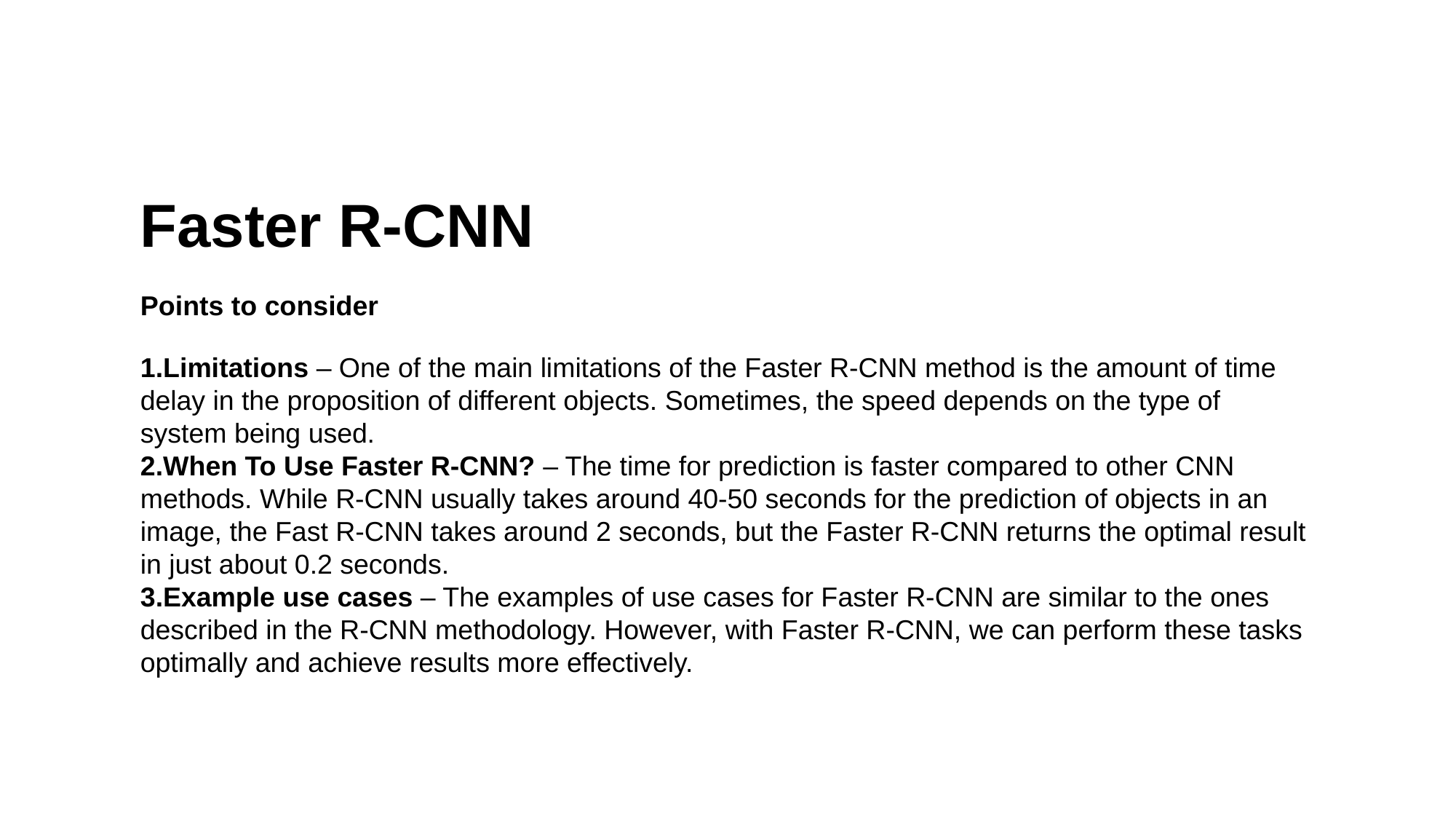

Faster R-CNN
Points to consider
Limitations – One of the main limitations of the Faster R-CNN method is the amount of time delay in the proposition of different objects. Sometimes, the speed depends on the type of system being used.
When To Use Faster R-CNN? – The time for prediction is faster compared to other CNN methods. While R-CNN usually takes around 40-50 seconds for the prediction of objects in an image, the Fast R-CNN takes around 2 seconds, but the Faster R-CNN returns the optimal result in just about 0.2 seconds.
Example use cases – The examples of use cases for Faster R-CNN are similar to the ones described in the R-CNN methodology. However, with Faster R-CNN, we can perform these tasks optimally and achieve results more effectively.